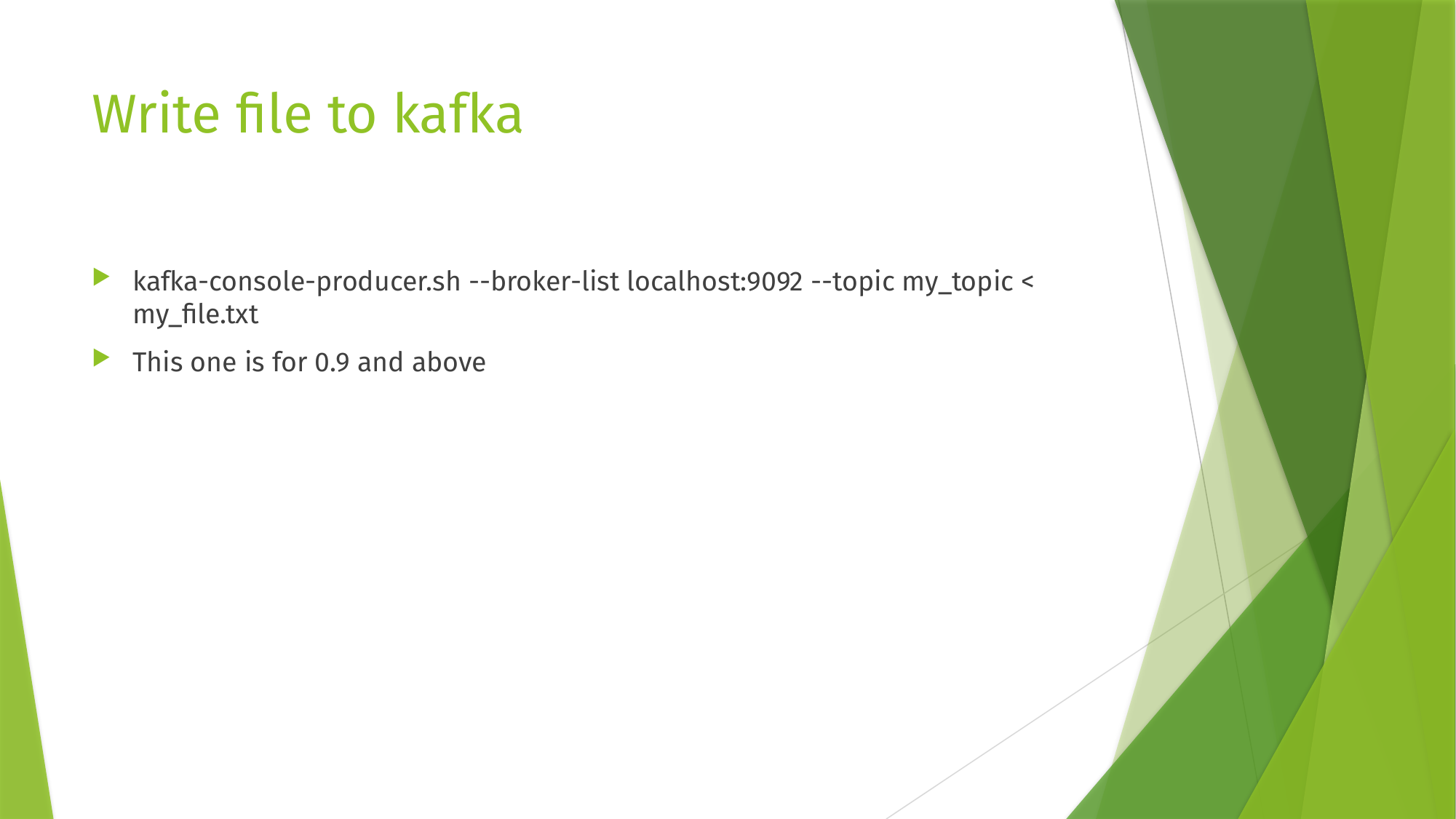

# Write file to kafka
kafka-console-producer.sh --broker-list localhost:9092 --topic my_topic < my_file.txt
This one is for 0.9 and above